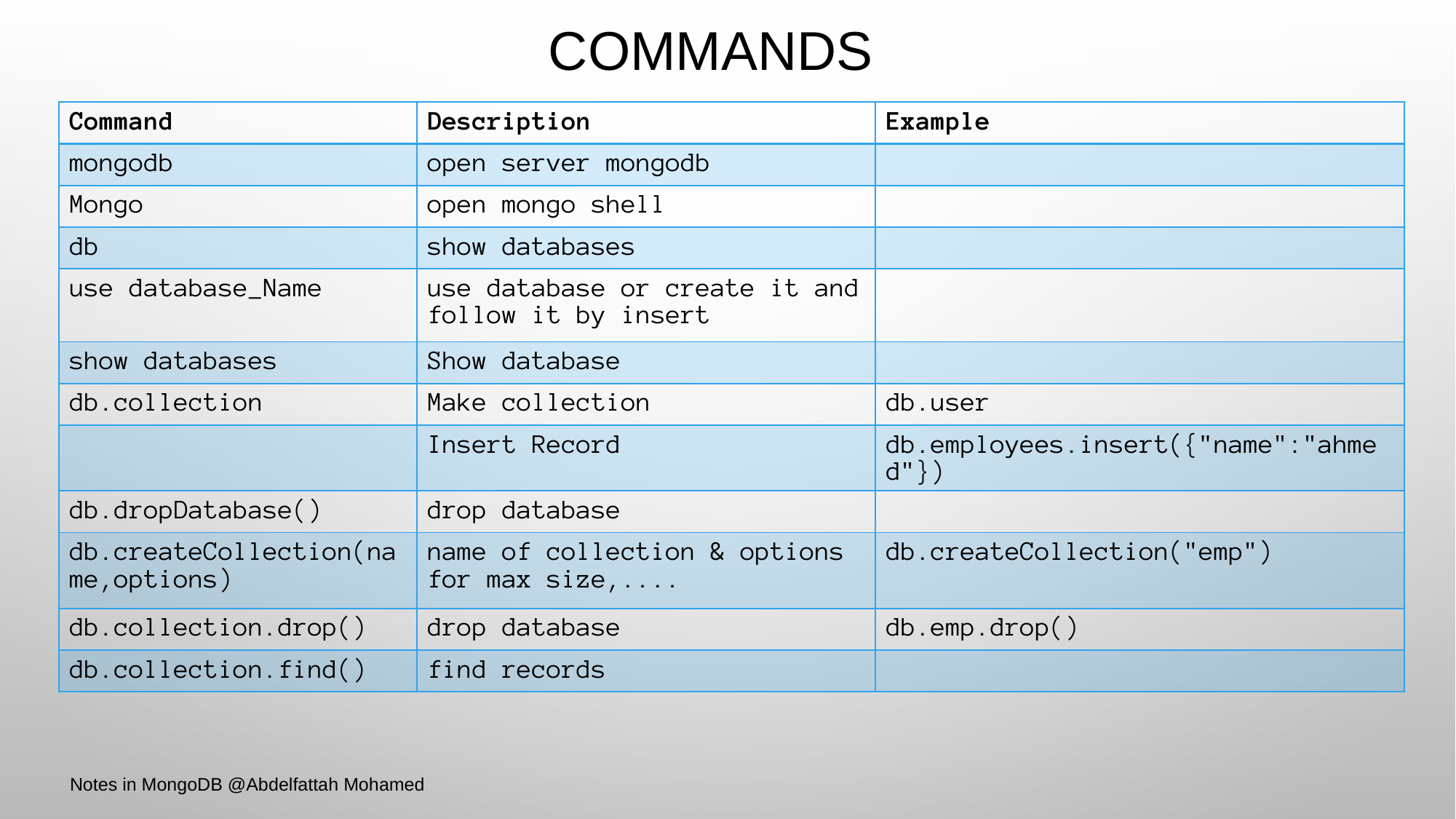

# Commands
| Command | Description | Example |
| --- | --- | --- |
| mongodb | open server mongodb |  |
| Mongo | open mongo shell |  |
| db | show databases |  |
| use database\_Name | use database or create it and follow it by insert |  |
| show databases | Show database |  |
| db.collection | Make collection | db.user |
|  | Insert Record | db.employees.insert({"name":"ahmed"}) |
| db.dropDatabase() | drop database |  |
| db.createCollection(name,options) | name of collection & options for max size,.... | db.createCollection("emp") |
| db.collection.drop() | drop database | db.emp.drop() |
| db.collection.find() | find records |  |
Notes in MongoDB @Abdelfattah Mohamed